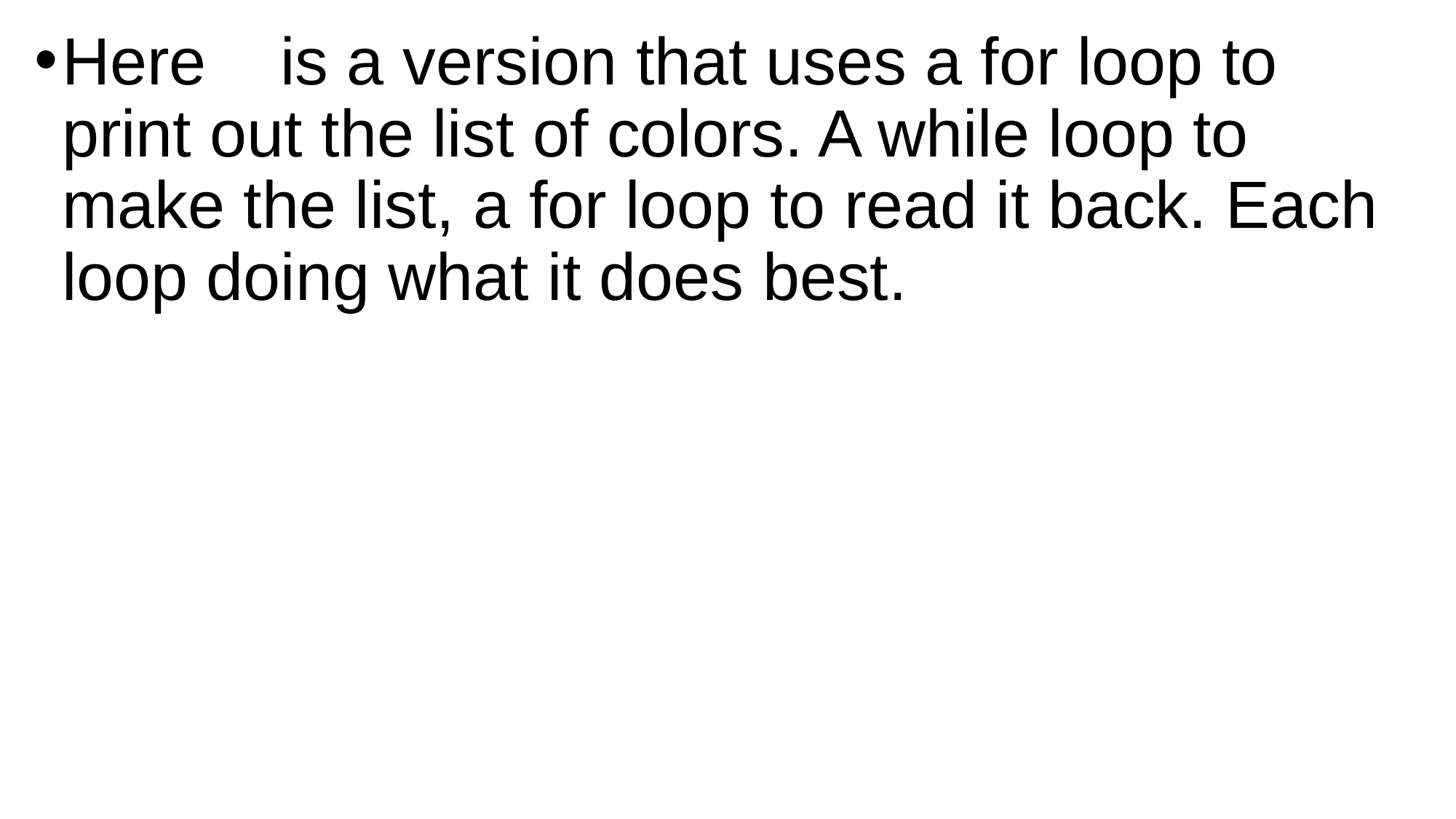

Here	is a version that uses a for loop to print out the list of colors. A while loop to make the list, a for loop to read it back. Each loop doing what it does best.